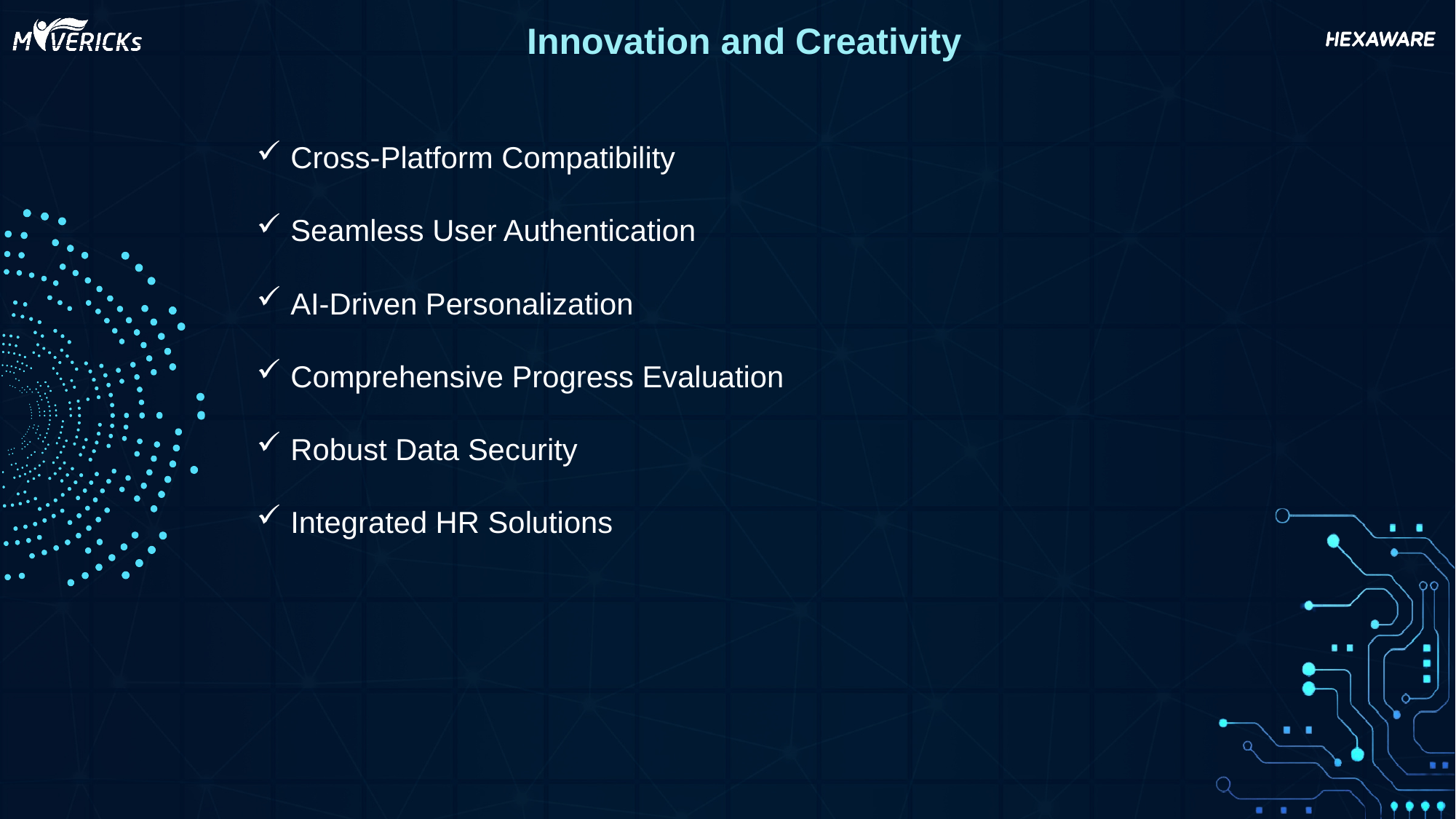

Innovation and Creativity
Cross-Platform Compatibility

Seamless User Authentication

AI-Driven Personalization

Comprehensive Progress Evaluation

Robust Data Security

Integrated HR Solutions